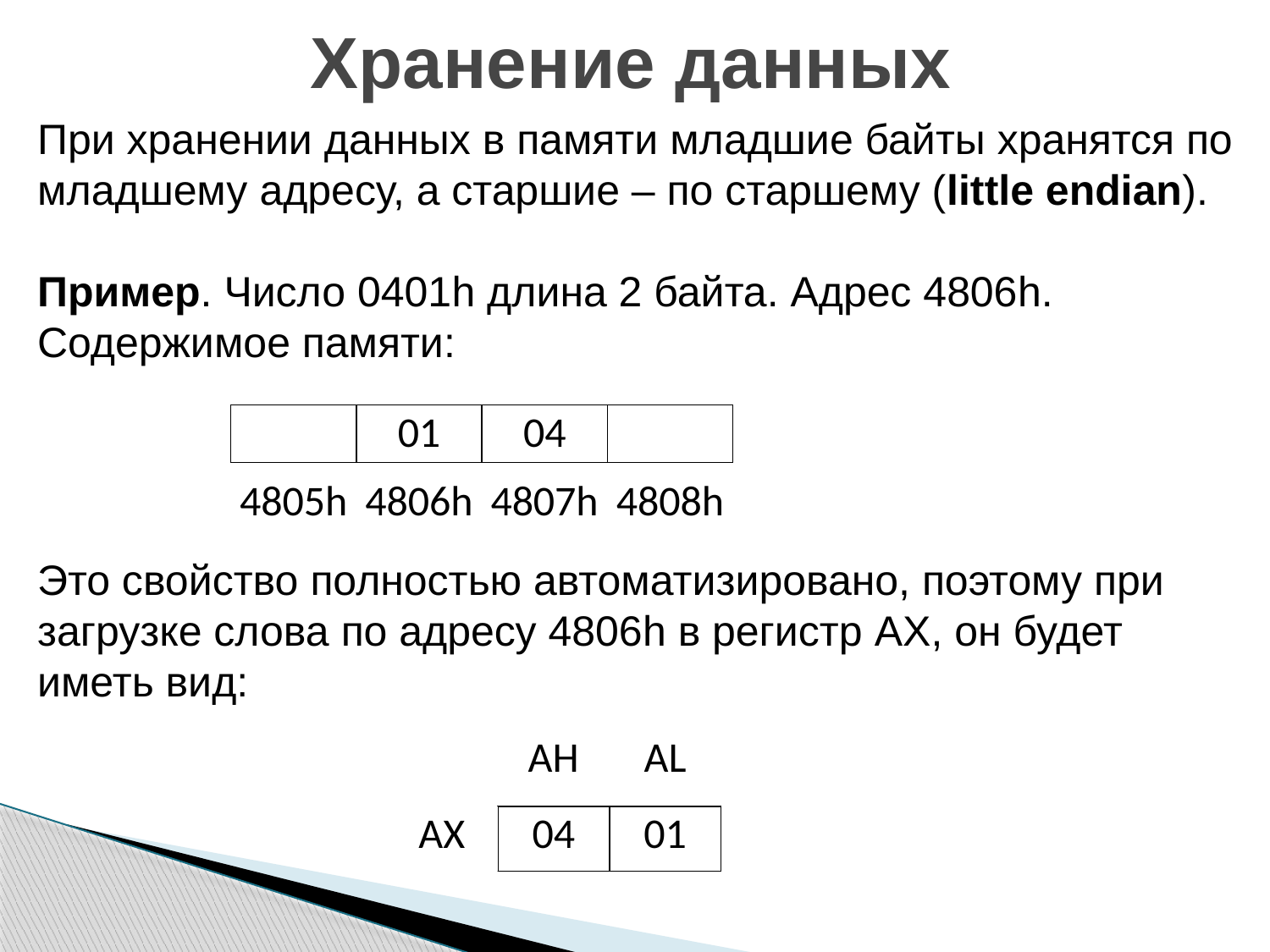

# Хранение данных

При хранении данных в памяти младшие байты хранятся по младшему адресу, а старшие – по старшему (little endian).

Пример. Число 0401h длина 2 байта. Адрес 4806h. Содержимое памяти:

01
04

4805h
4806h
4807h
4808h
Это свойство полностью автоматизировано, поэтому при загрузке слова по адресу 4806h в регистр AX, он будет иметь вид:

AH
AL
AX
04
01